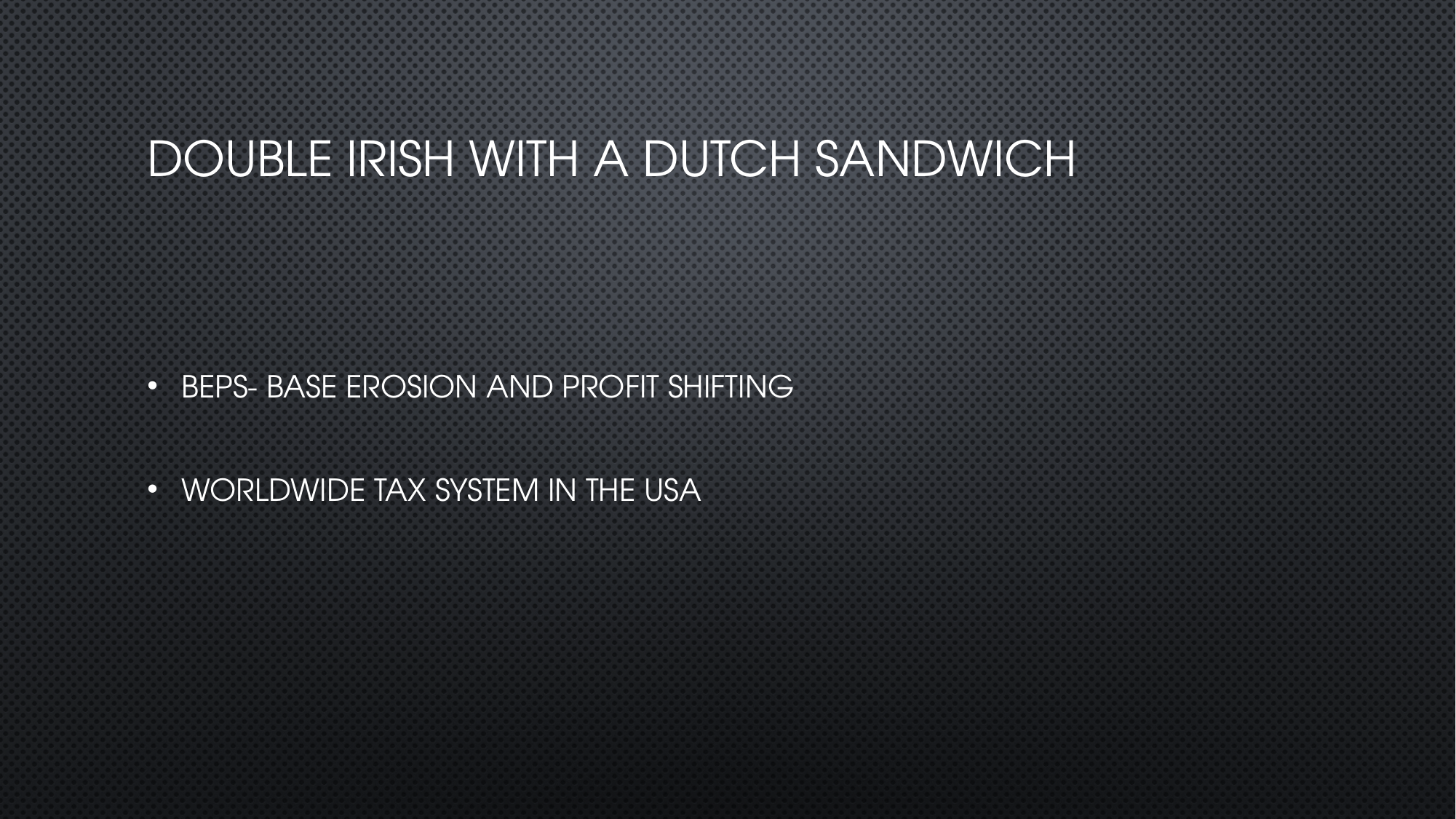

# Double Irish with a Dutch Sandwich
BEPS- Base Erosion and Profit Shifting

Worldwide tax system in the USA